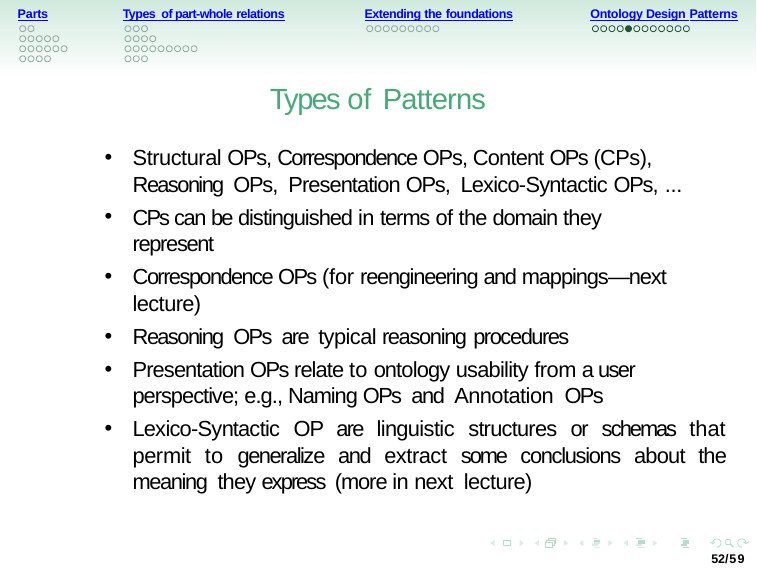

Parts
Types  of part-whole relations
Extending the foundations
Ontology Design Patterns

Types of Patterns

Structural OPs, Correspondence OPs, Content OPs (CPs),  Reasoning  OPs,  Presentation OPs,  Lexico-Syntactic OPs, ...
CPs can be distinguished in terms of the domain they  represent
Correspondence OPs (for reengineering and mappings—next  lecture)
Reasoning  OPs  are  typical reasoning procedures
Presentation OPs relate to ontology usability from a user  perspective; e.g., Naming OPs  and  Annotation OPs
Lexico-Syntactic OP are linguistic structures or schemas that  permit to generalize and extract some conclusions about the  meaning  they express  (more in next  lecture)

52/59